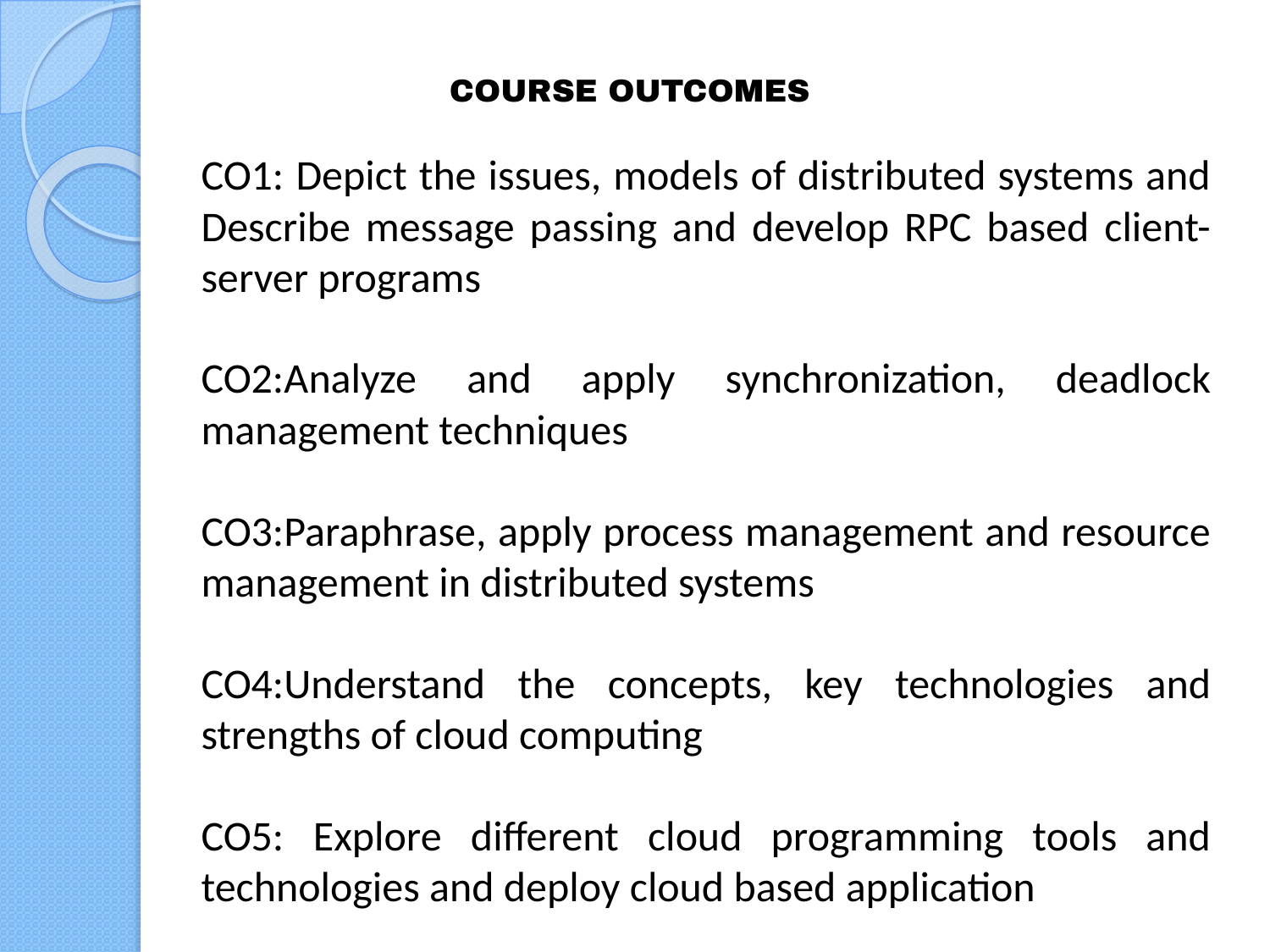

COURSE OUTCOMES
CO1: Depict the issues, models of distributed systems and Describe message passing and develop RPC based client-server programs

CO2:Analyze and apply synchronization, deadlock management techniques

CO3:Paraphrase, apply process management and resource management in distributed systems

CO4:Understand the concepts, key technologies and strengths of cloud computing

CO5: Explore different cloud programming tools and technologies and deploy cloud based application